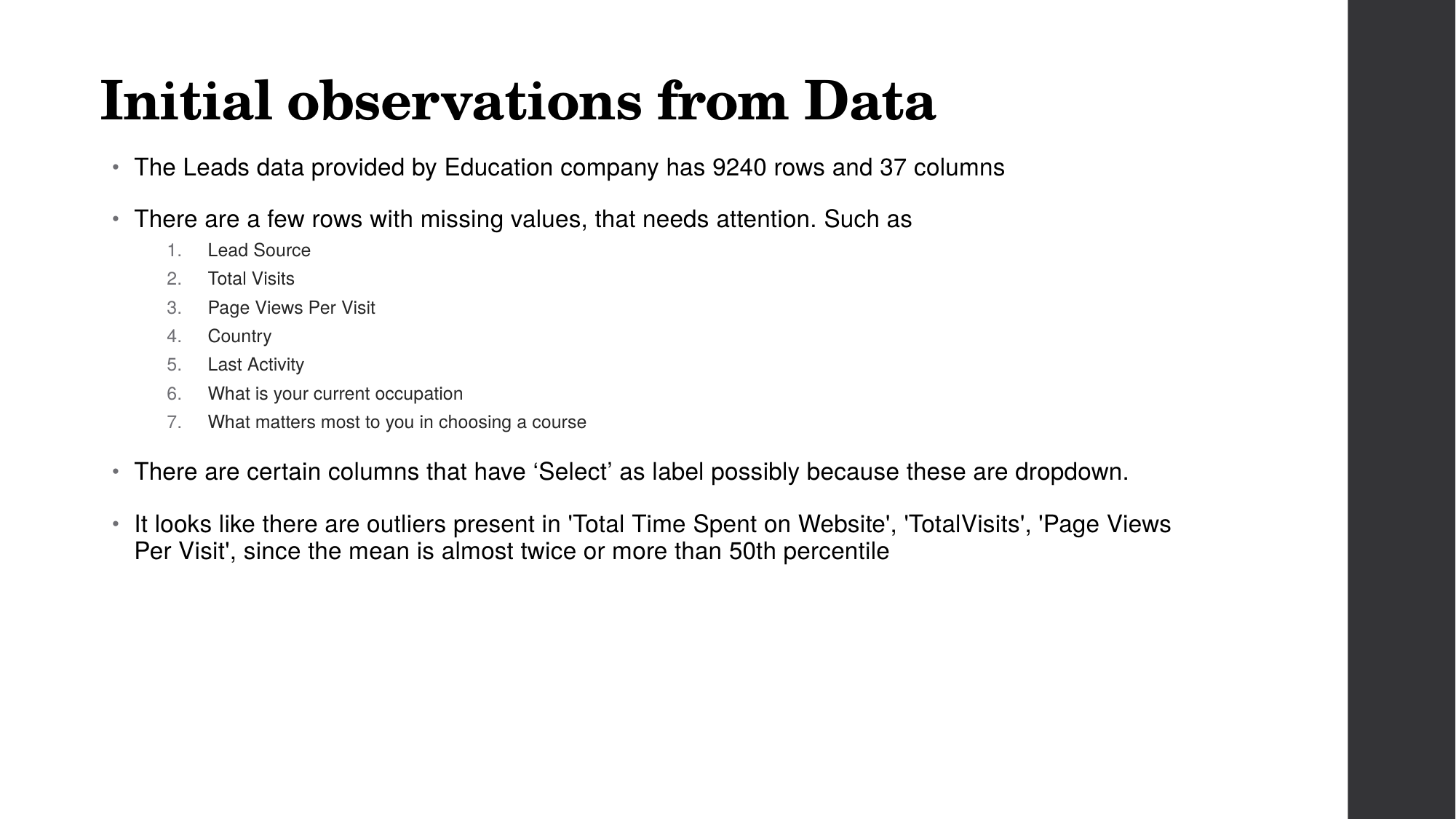

# Initial observations from Data
The Leads data provided by Education company has 9240 rows and 37 columns
There are a few rows with missing values, that needs attention. Such as
Lead Source
Total Visits
Page Views Per Visit
Country
Last Activity
What is your current occupation
What matters most to you in choosing a course
There are certain columns that have ‘Select’ as label possibly because these are dropdown.
It looks like there are outliers present in 'Total Time Spent on Website', 'TotalVisits', 'Page Views Per Visit', since the mean is almost twice or more than 50th percentile